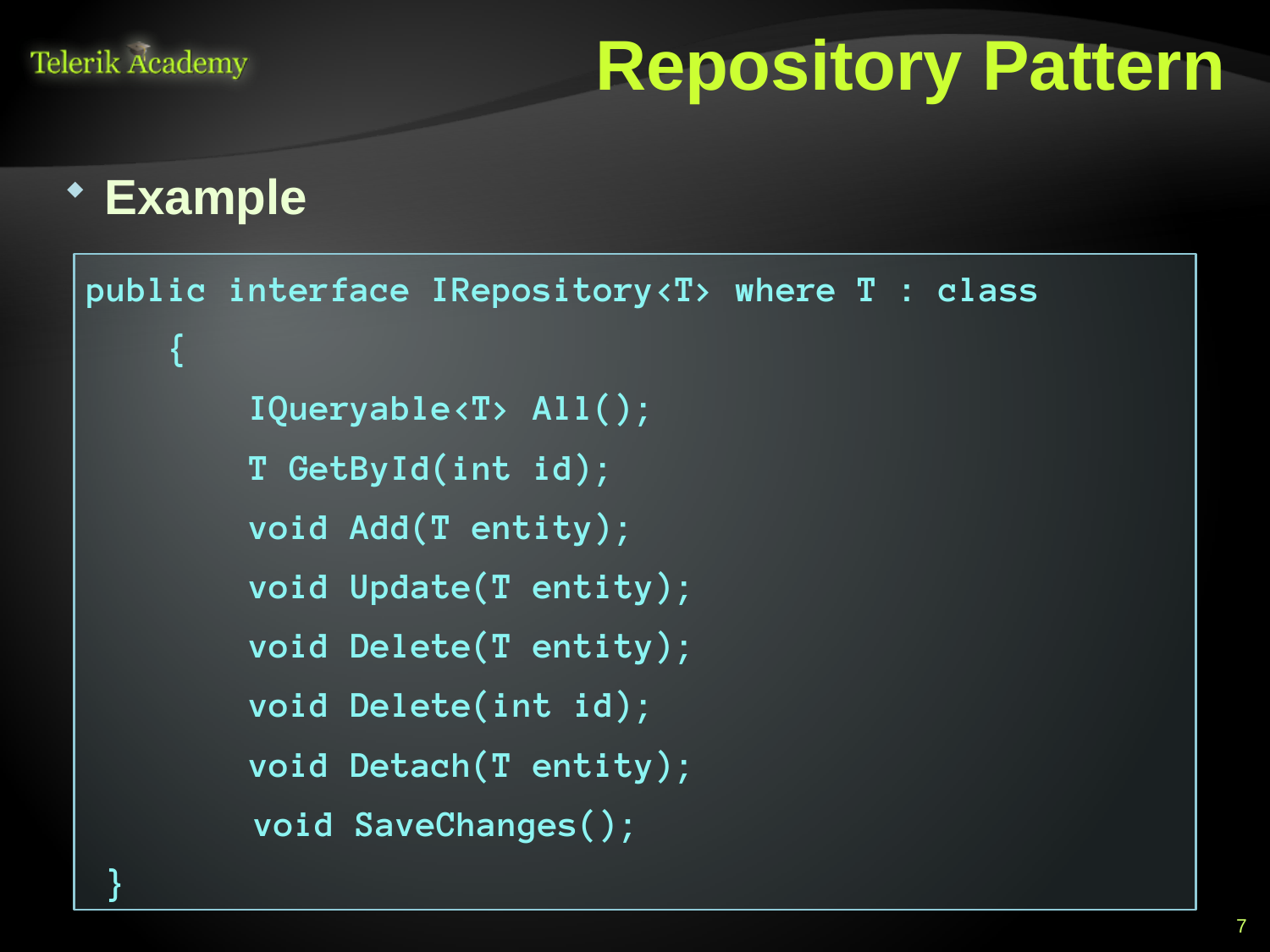

# Repository Pattern
Example

public interface IRepository<T> where T : class
    {
        IQueryable<T> All();
        T GetById(int id);
        void Add(T entity);
        void Update(T entity);
        void Delete(T entity);
        void Delete(int id);
        void Detach(T entity);
	  void SaveChanges();
 }
7